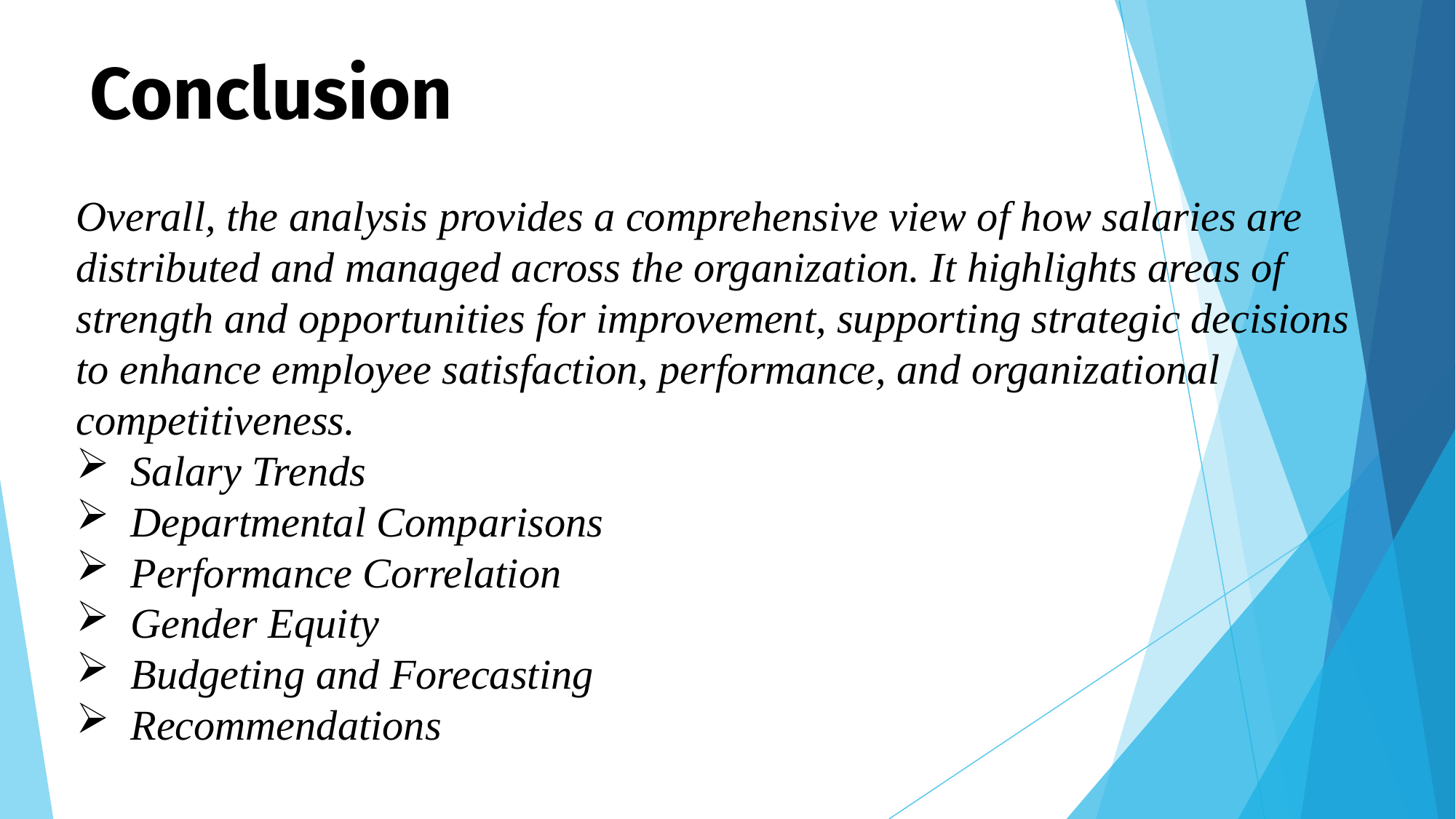

# Conclusion
Overall, the analysis provides a comprehensive view of how salaries are distributed and managed across the organization. It highlights areas of strength and opportunities for improvement, supporting strategic decisions to enhance employee satisfaction, performance, and organizational competitiveness.
Salary Trends
Departmental Comparisons
Performance Correlation
Gender Equity
Budgeting and Forecasting
Recommendations